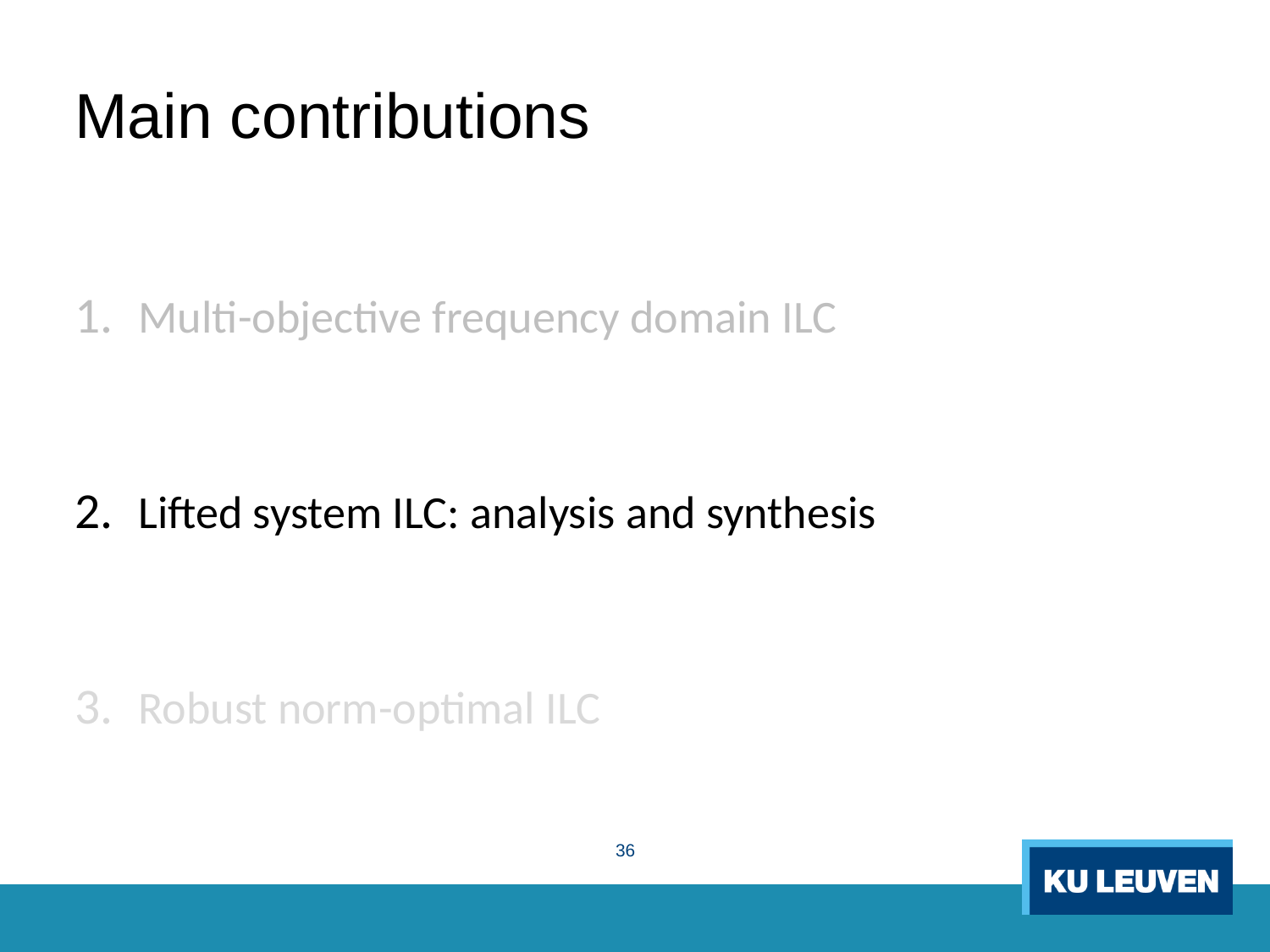

# Main contributions

Multi-objective frequency domain ILC

Lifted system ILC: analysis and synthesis

Robust norm-optimal ILC

36